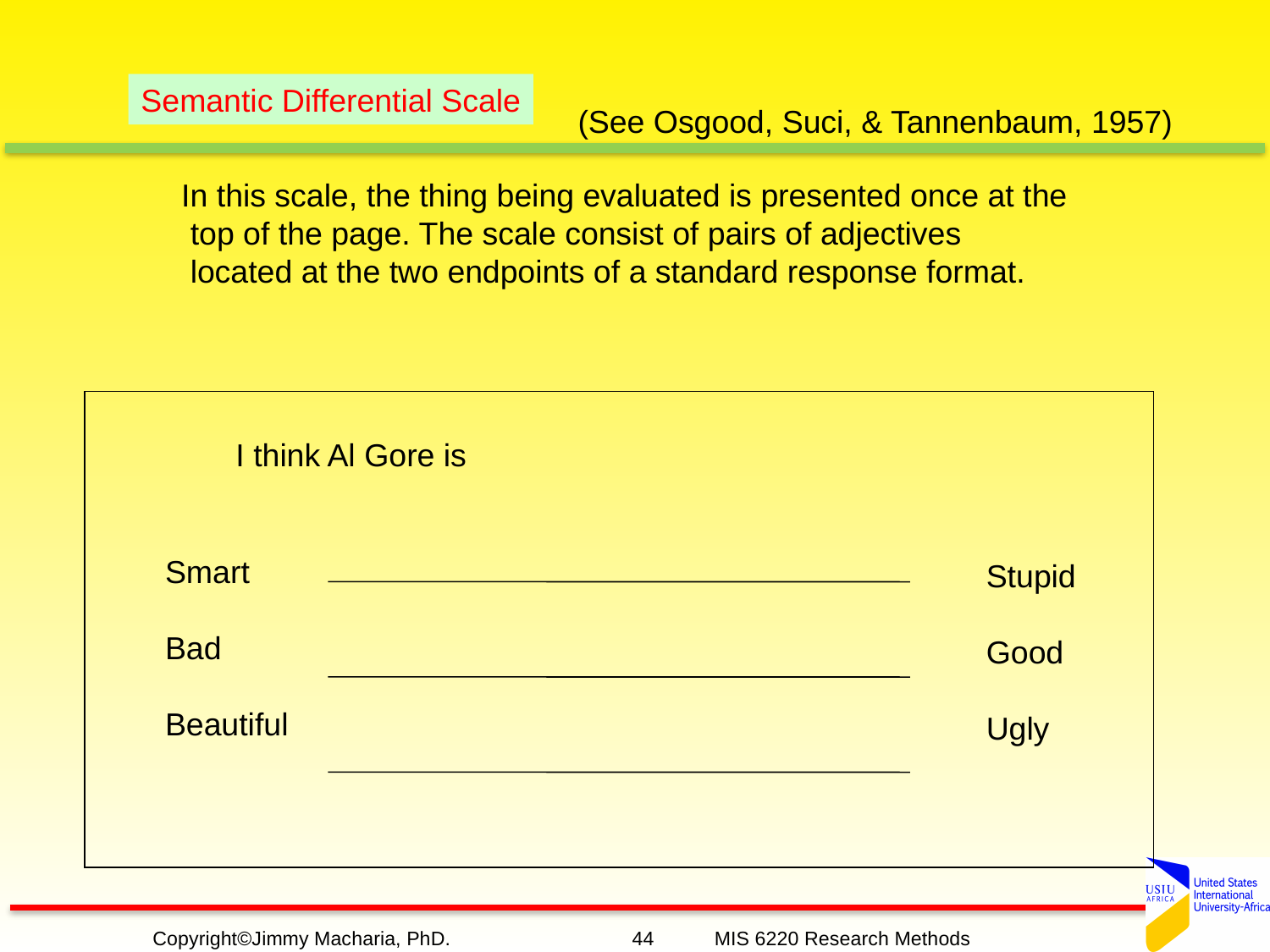

Semantic Differential Scale
(See Osgood, Suci, & Tannenbaum, 1957)
In this scale, the thing being evaluated is presented once at the
 top of the page. The scale consist of pairs of adjectives
 located at the two endpoints of a standard response format.

I think Al Gore is
Smart

Bad

Beautiful
Stupid

Good

Ugly